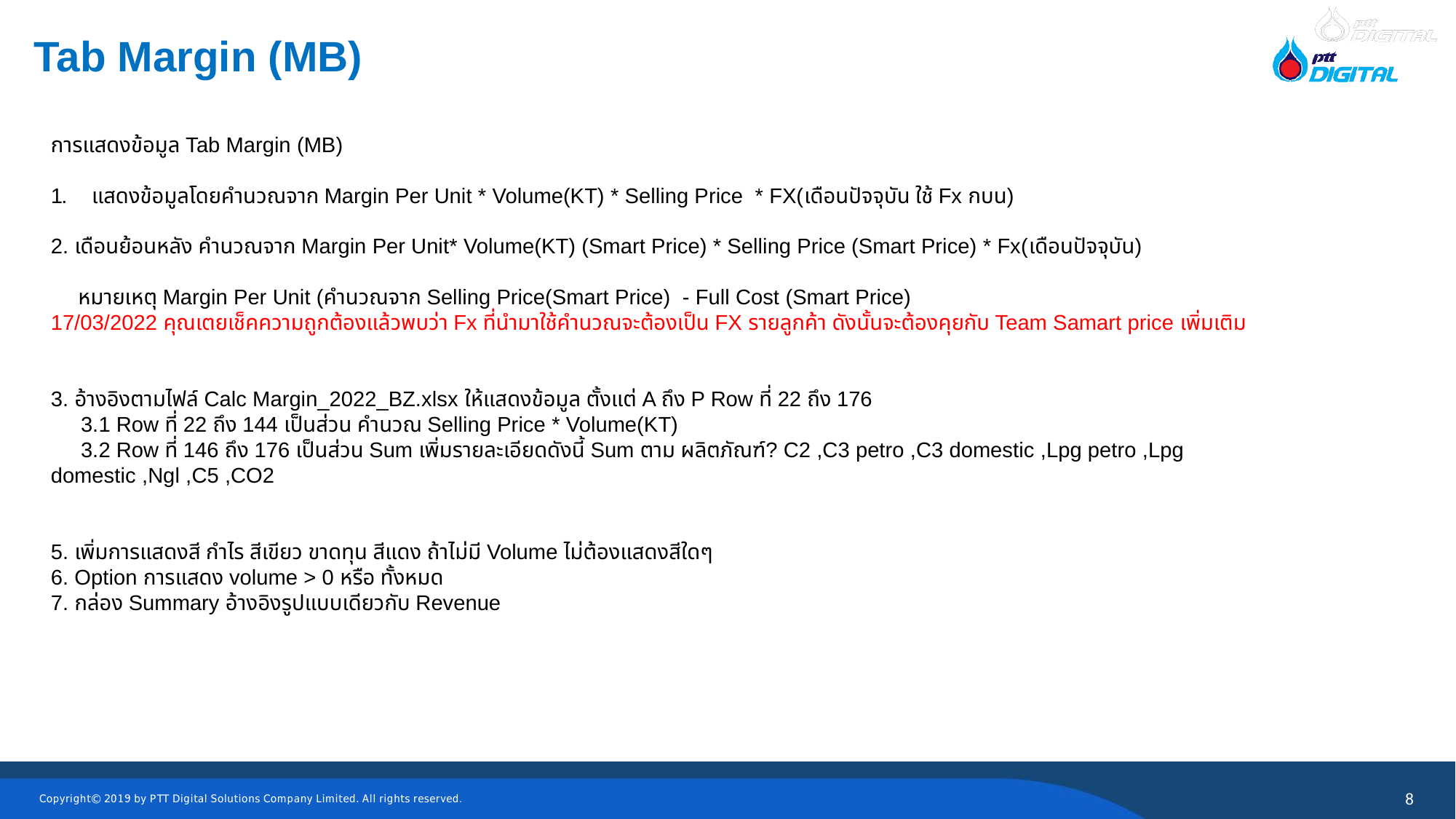

Tab Margin (MB)
การแสดงข้อมูล Tab Margin (MB)

แสดงข้อมูลโดยคำนวณจาก Margin Per Unit * Volume(KT) * Selling Price  * FX(เดือนปัจจุบัน ใช้ Fx กบน)

2. เดือนย้อนหลัง คำนวณจาก Margin Per Unit* Volume(KT) (Smart Price) * Selling Price (Smart Price) * Fx(เดือนปัจจุบัน)

     หมายเหตุ Margin Per Unit (คำนวณจาก Selling Price(Smart Price)  - Full Cost (Smart Price)
17/03/2022 คุณเตยเช็คความถูกต้องแล้วพบว่า Fx ที่นำมาใช้คำนวณจะต้องเป็น FX รายลูกค้า ดังนั้นจะต้องคุยกับ Team Samart price เพิ่มเติม

3. อ้างอิงตามไฟล์ Calc Margin_2022_BZ.xlsx ให้แสดงข้อมูล ตั้งแต่ A ถึง P Row ที่ 22 ถึง 176
     3.1 Row ที่ 22 ถึง 144 เป็นส่วน คำนวณ Selling Price * Volume(KT)
     3.2 Row ที่ 146 ถึง 176 เป็นส่วน Sum เพิ่มรายละเอียดดังนี้ Sum ตาม ผลิตภัณฑ์? C2 ,C3 petro ,C3 domestic ,Lpg petro ,Lpg domestic ,Ngl ,C5 ,CO2

5. เพิ่มการแสดงสี กำไร สีเขียว ขาดทุน สีแดง ถ้าไม่มี Volume ไม่ต้องแสดงสีใดๆ
6. Option การแสดง volume > 0 หรือ ทั้งหมด
7. กล่อง Summary อ้างอิงรูปแบบเดียวกับ Revenue
8